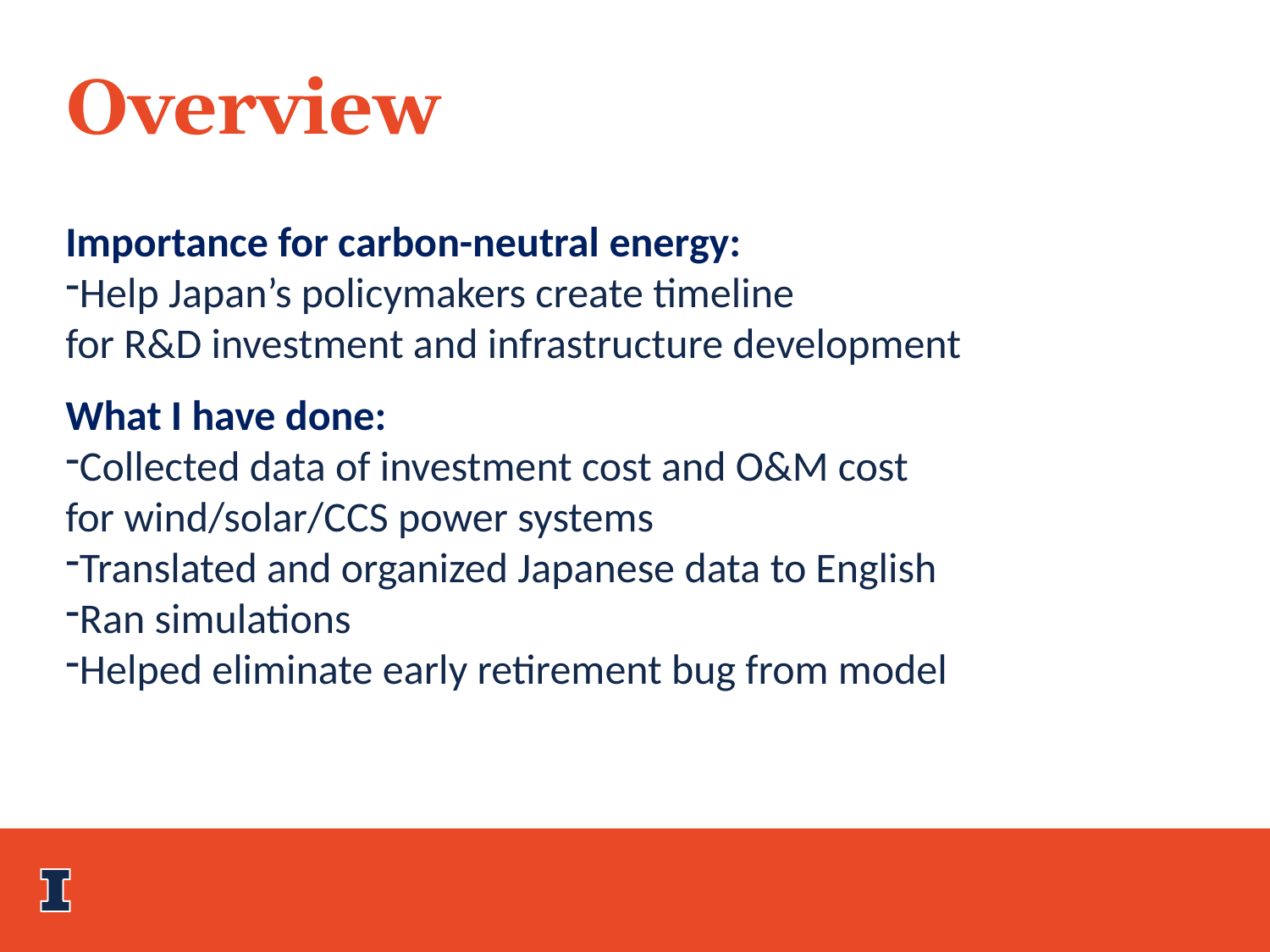

Overview
Importance for carbon-neutral energy:
Help Japan’s policymakers create timeline
for R&D investment and infrastructure development
What I have done:
Collected data of investment cost and O&M cost
for wind/solar/CCS power systems
Translated and organized Japanese data to English
Ran simulations
Helped eliminate early retirement bug from model